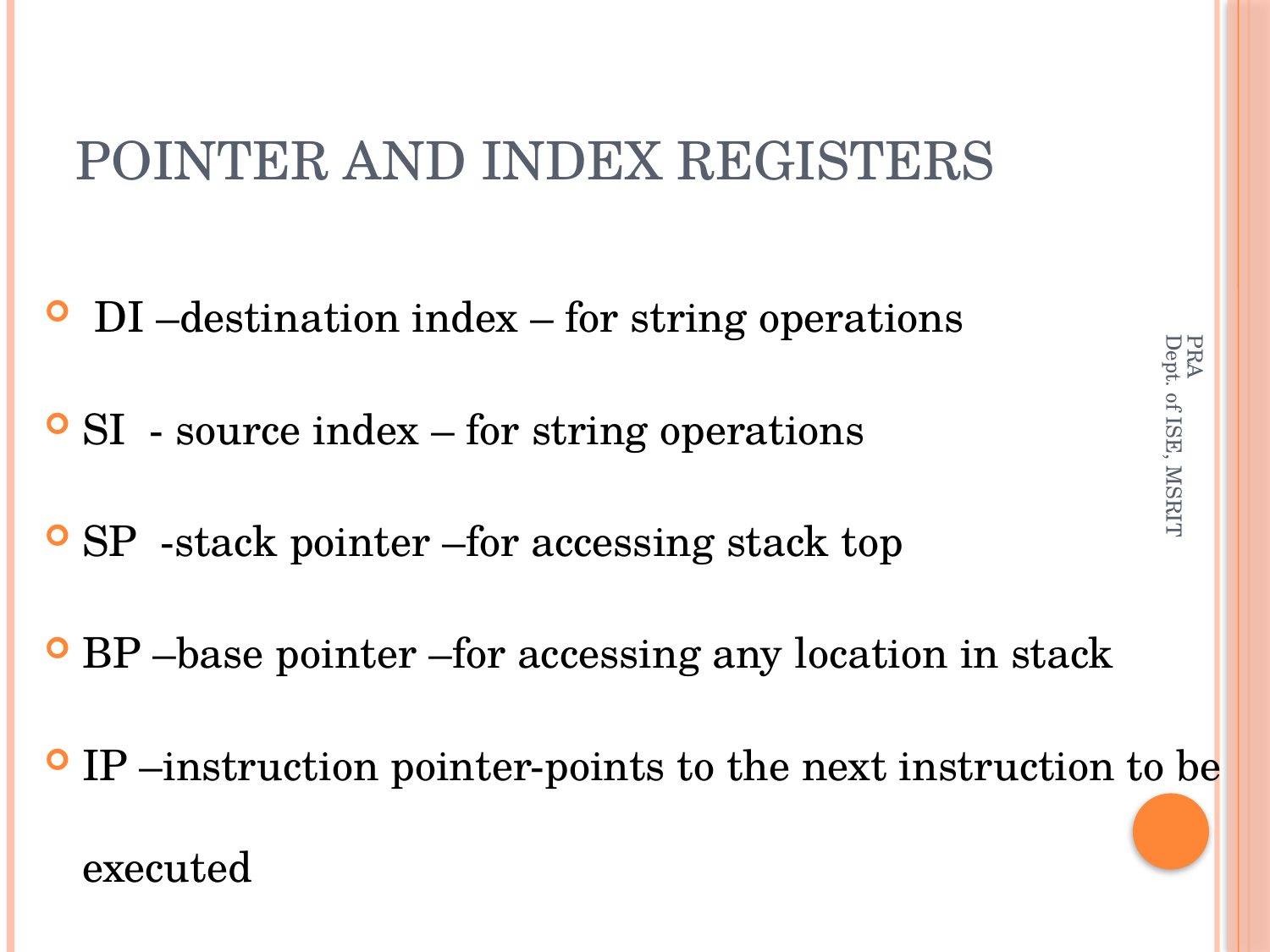

# Pointer and Index Registers
 DI –destination index – for string operations
SI  - source index – for string operations
SP  -stack pointer –for accessing stack top
BP –base pointer –for accessing any location in stack
IP –instruction pointer-points to the next instruction to be executed

PRA                                                             Dept. of ISE, MSRIT